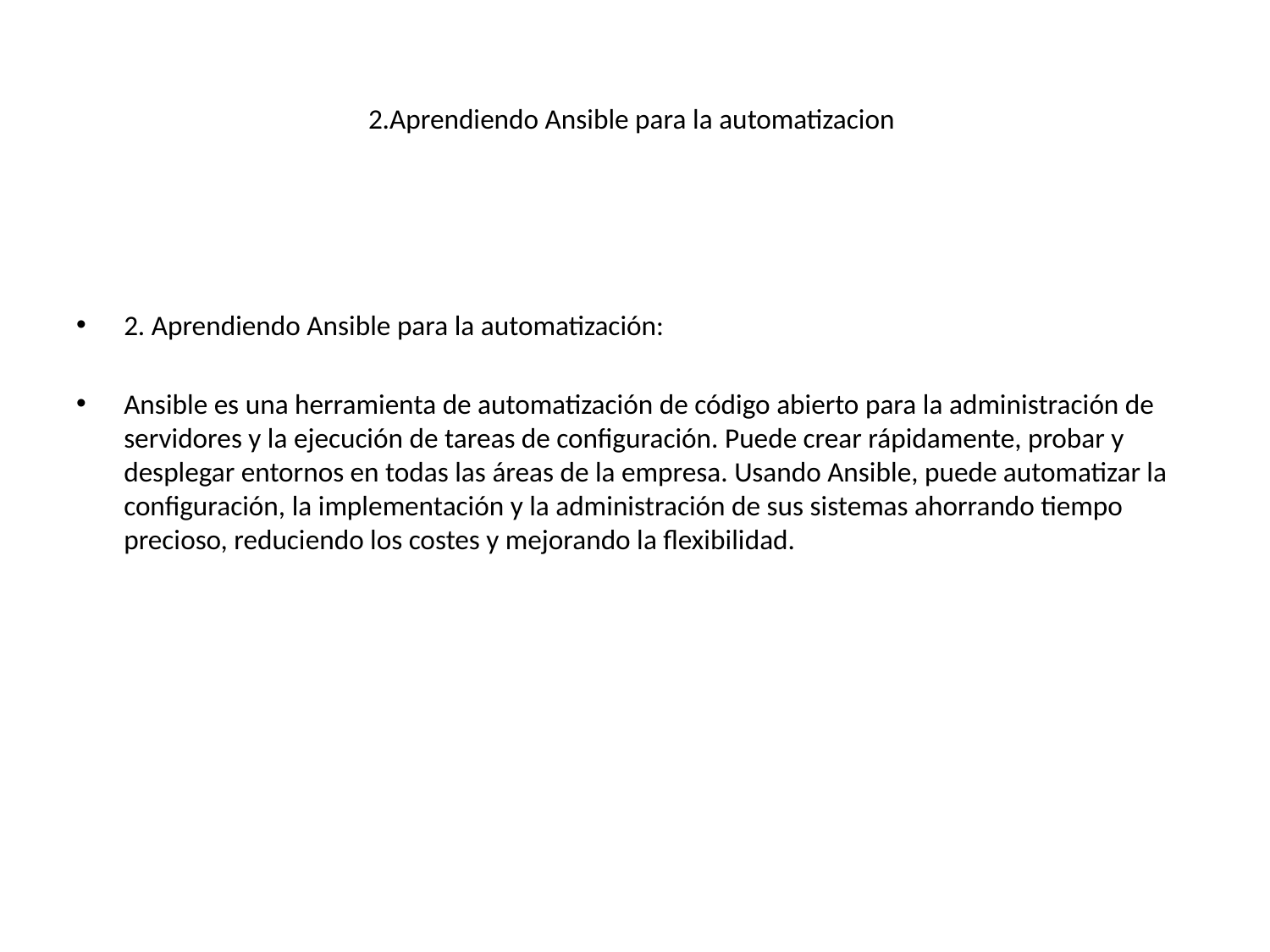

# 2.Aprendiendo Ansible para la automatizacion

2. Aprendiendo Ansible para la automatización:

Ansible es una herramienta de automatización de código abierto para la administración de servidores y la ejecución de tareas de configuración. Puede crear rápidamente, probar y desplegar entornos en todas las áreas de la empresa. Usando Ansible, puede automatizar la configuración, la implementación y la administración de sus sistemas ahorrando tiempo precioso, reduciendo los costes y mejorando la flexibilidad.